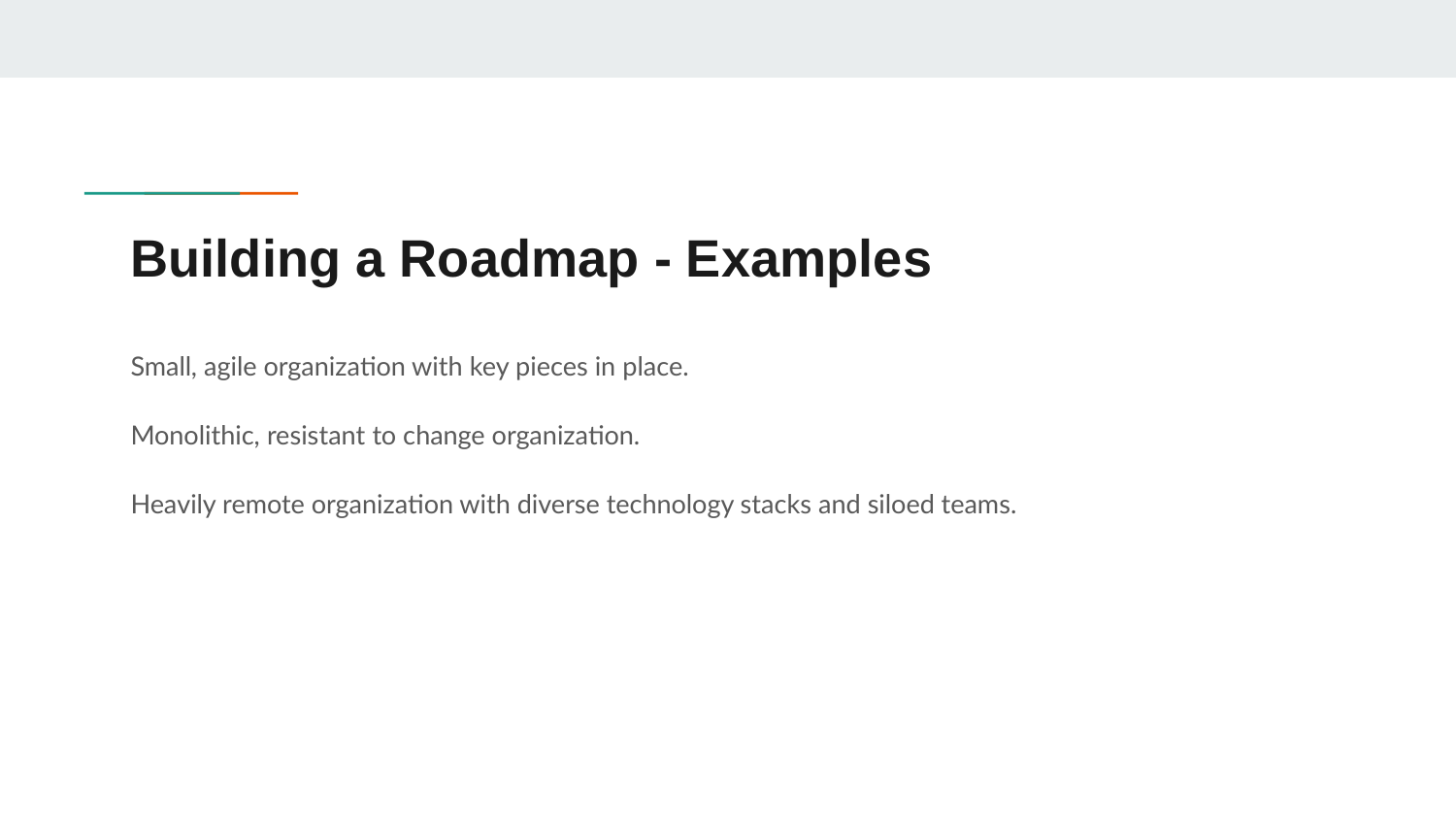

# Building a Roadmap - Examples
Small, agile organization with key pieces in place.
Monolithic, resistant to change organization.
Heavily remote organization with diverse technology stacks and siloed teams.